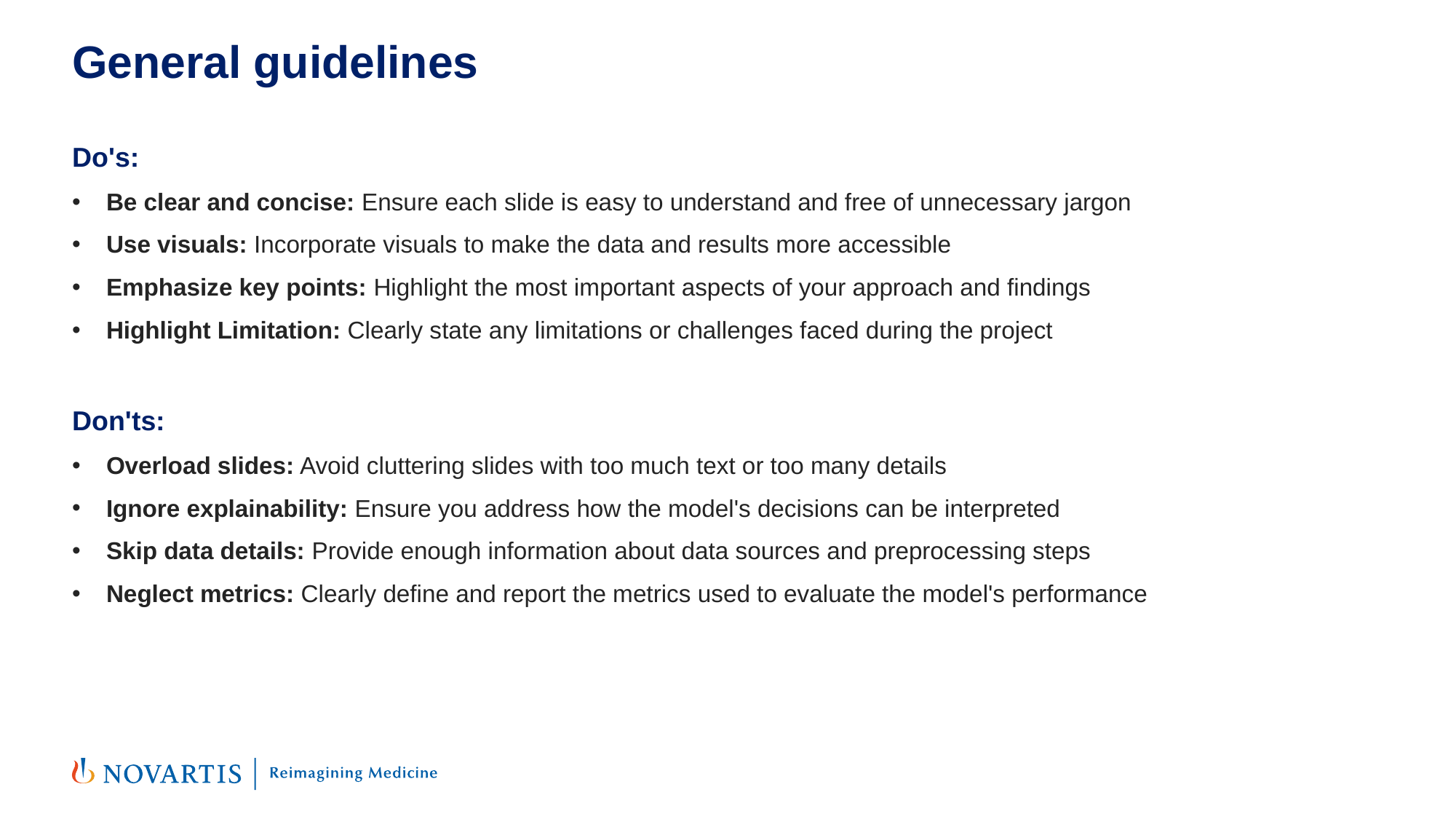

# General guidelines
Do's:
Be clear and concise: Ensure each slide is easy to understand and free of unnecessary jargon
Use visuals: Incorporate visuals to make the data and results more accessible
Emphasize key points: Highlight the most important aspects of your approach and findings
Highlight Limitation: Clearly state any limitations or challenges faced during the project

Don'ts:
Overload slides: Avoid cluttering slides with too much text or too many details
Ignore explainability: Ensure you address how the model's decisions can be interpreted
Skip data details: Provide enough information about data sources and preprocessing steps
Neglect metrics: Clearly define and report the metrics used to evaluate the model's performance
8